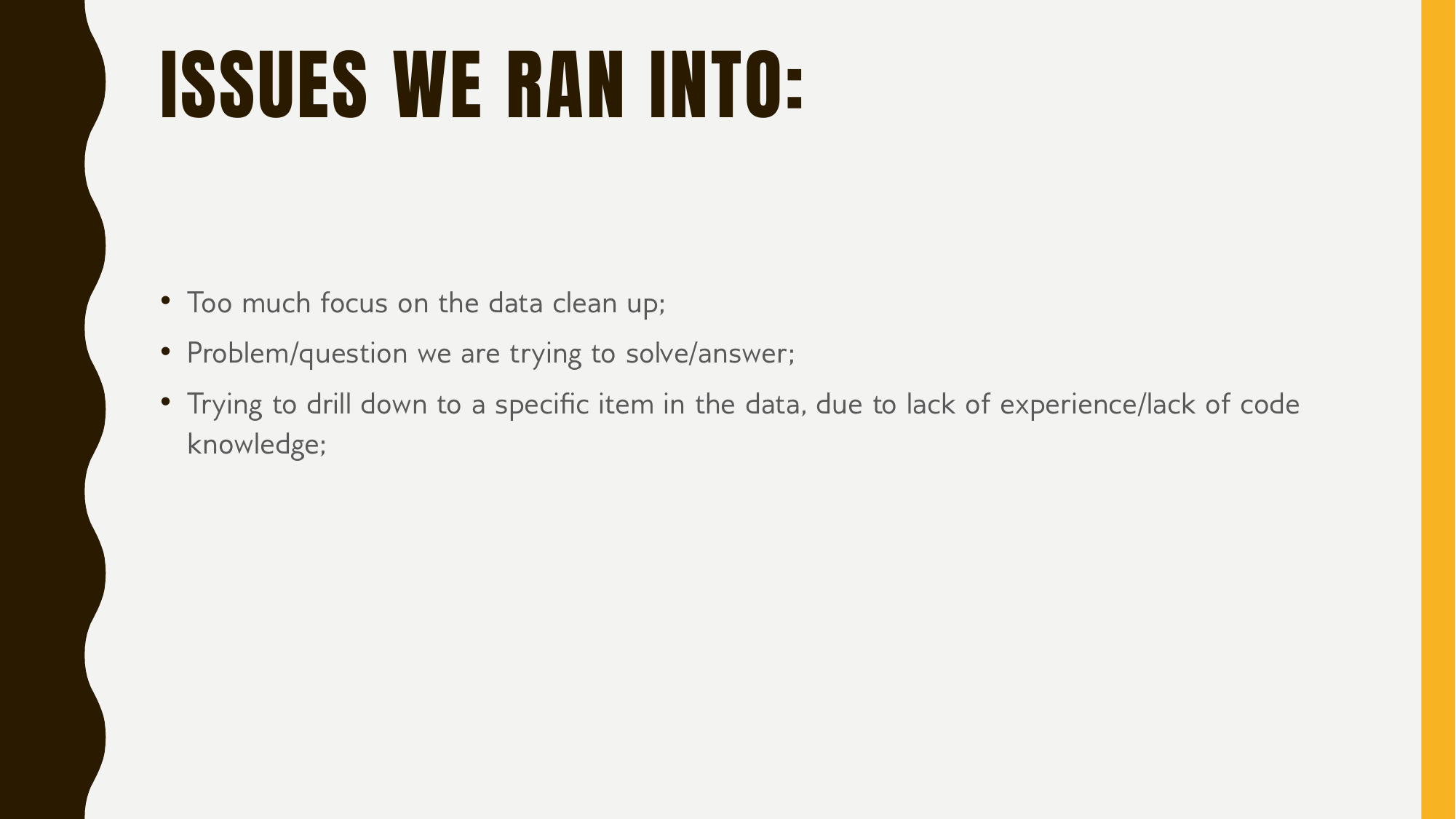

# Issues we ran into:
Too much focus on the data clean up;
Problem/question we are trying to solve/answer;
Trying to drill down to a specific item in the data, due to lack of experience/lack of code knowledge;